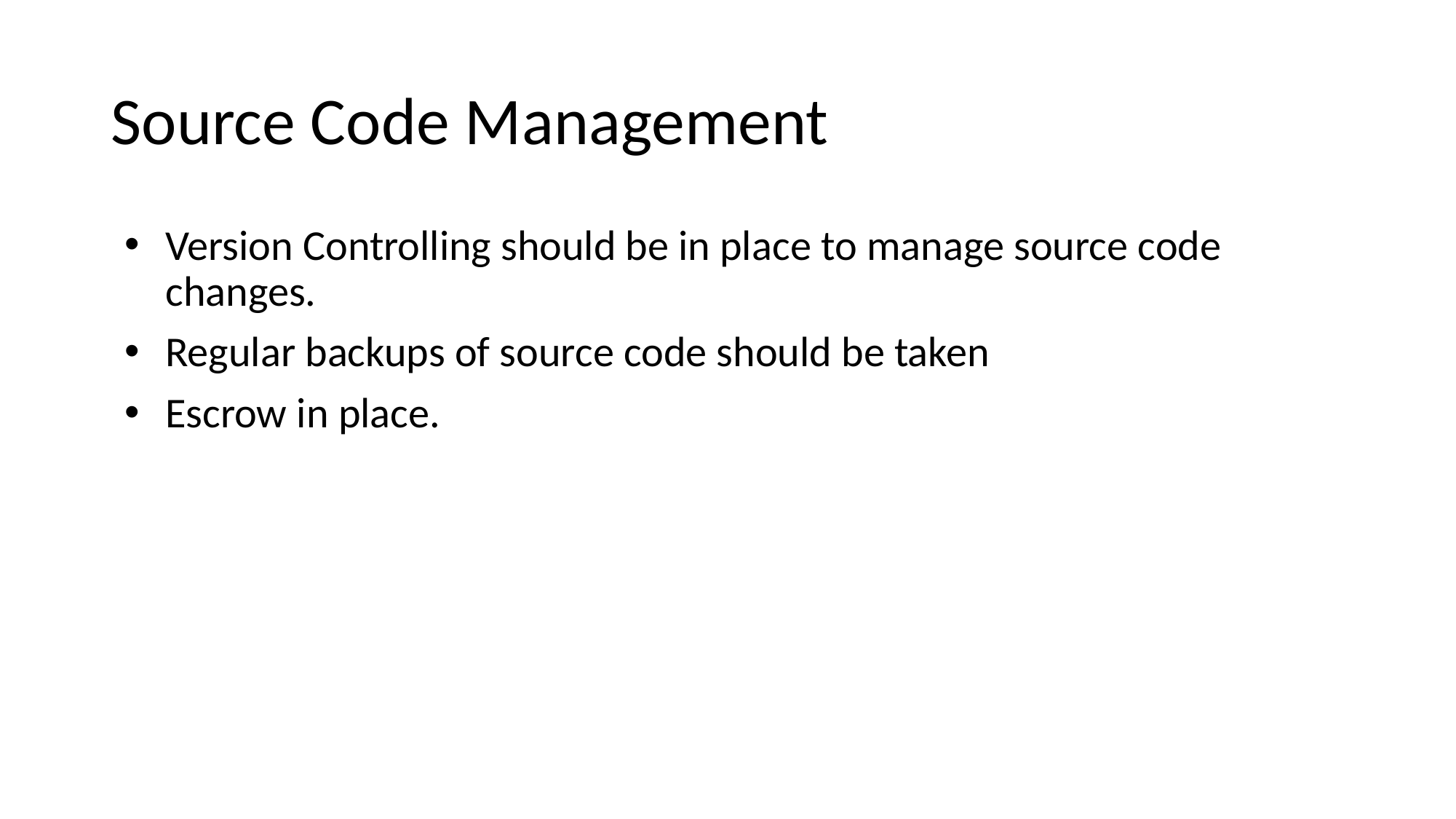

# Source Code Management
Version Controlling should be in place to manage source code changes.
Regular backups of source code should be taken
Escrow in place.